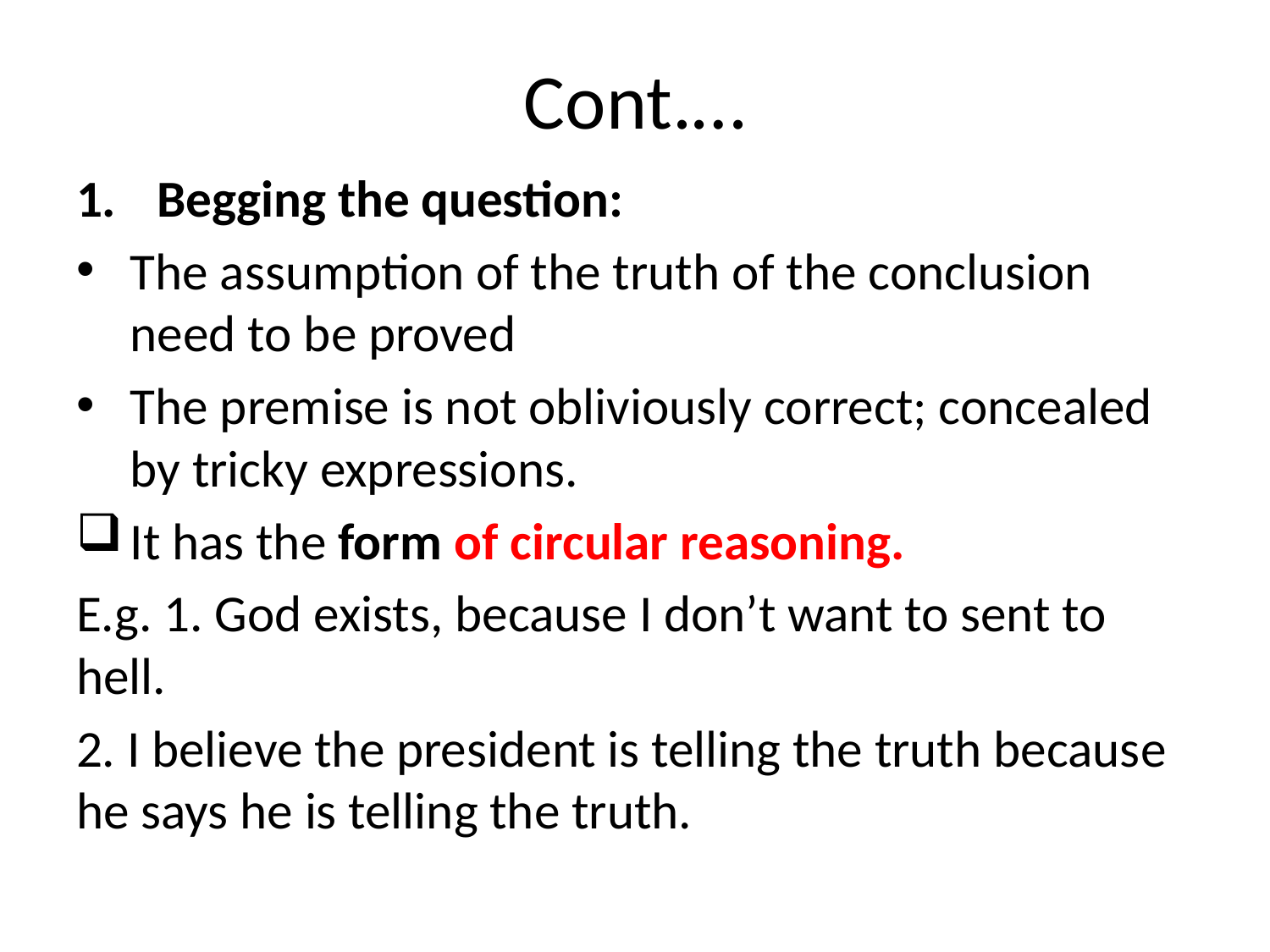

# Cont.…
Begging the question:
The assumption of the truth of the conclusion need to be proved
The premise is not obliviously correct; concealed by tricky expressions.
It has the form of circular reasoning.
E.g. 1. God exists, because I don’t want to sent to hell.
2. I believe the president is telling the truth because he says he is telling the truth.